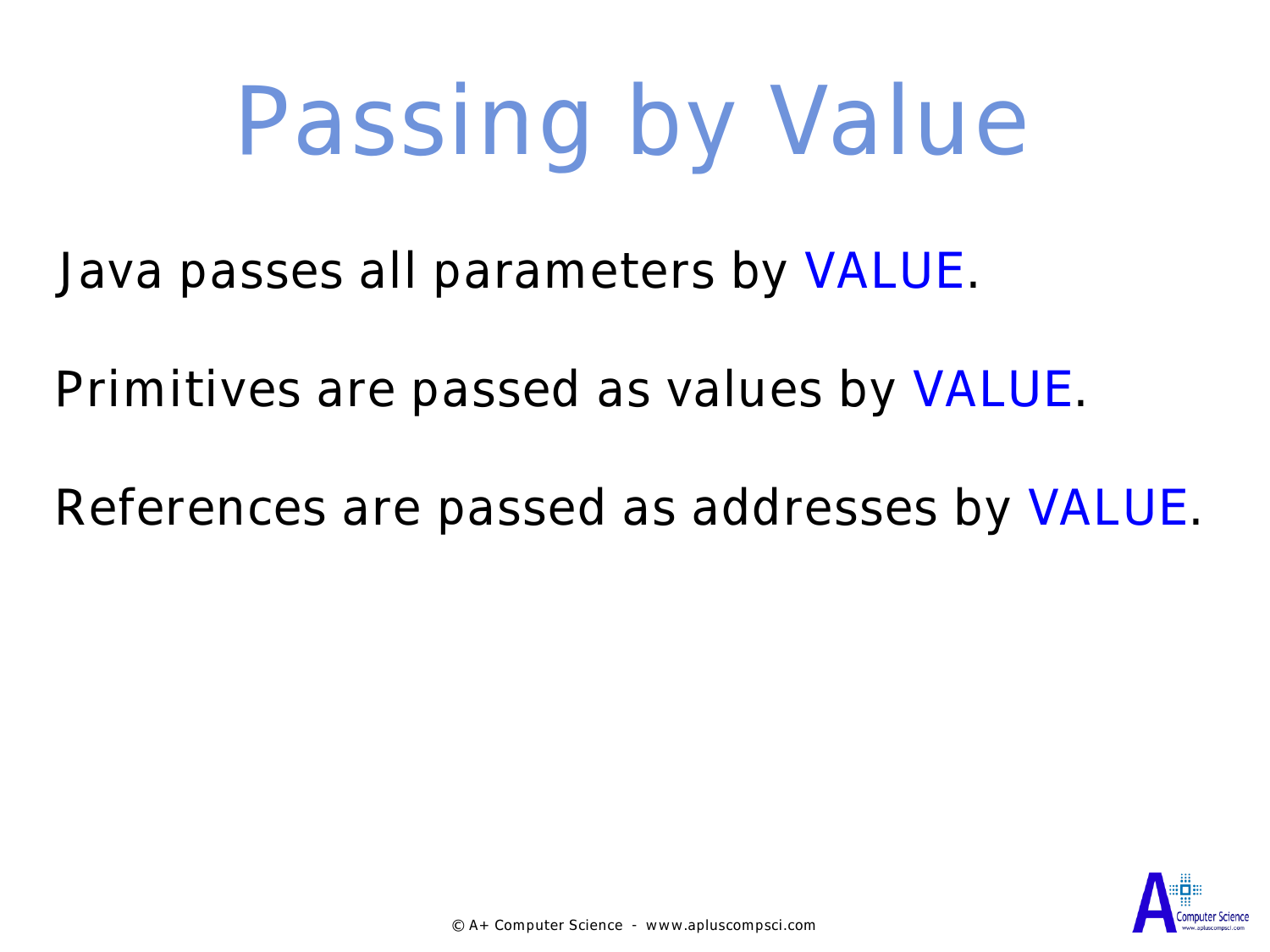

Passing by Value
Java passes all parameters by VALUE.

Primitives are passed as values by VALUE.

References are passed as addresses by VALUE.

© A+ Computer Science  -  www.apluscompsci.com